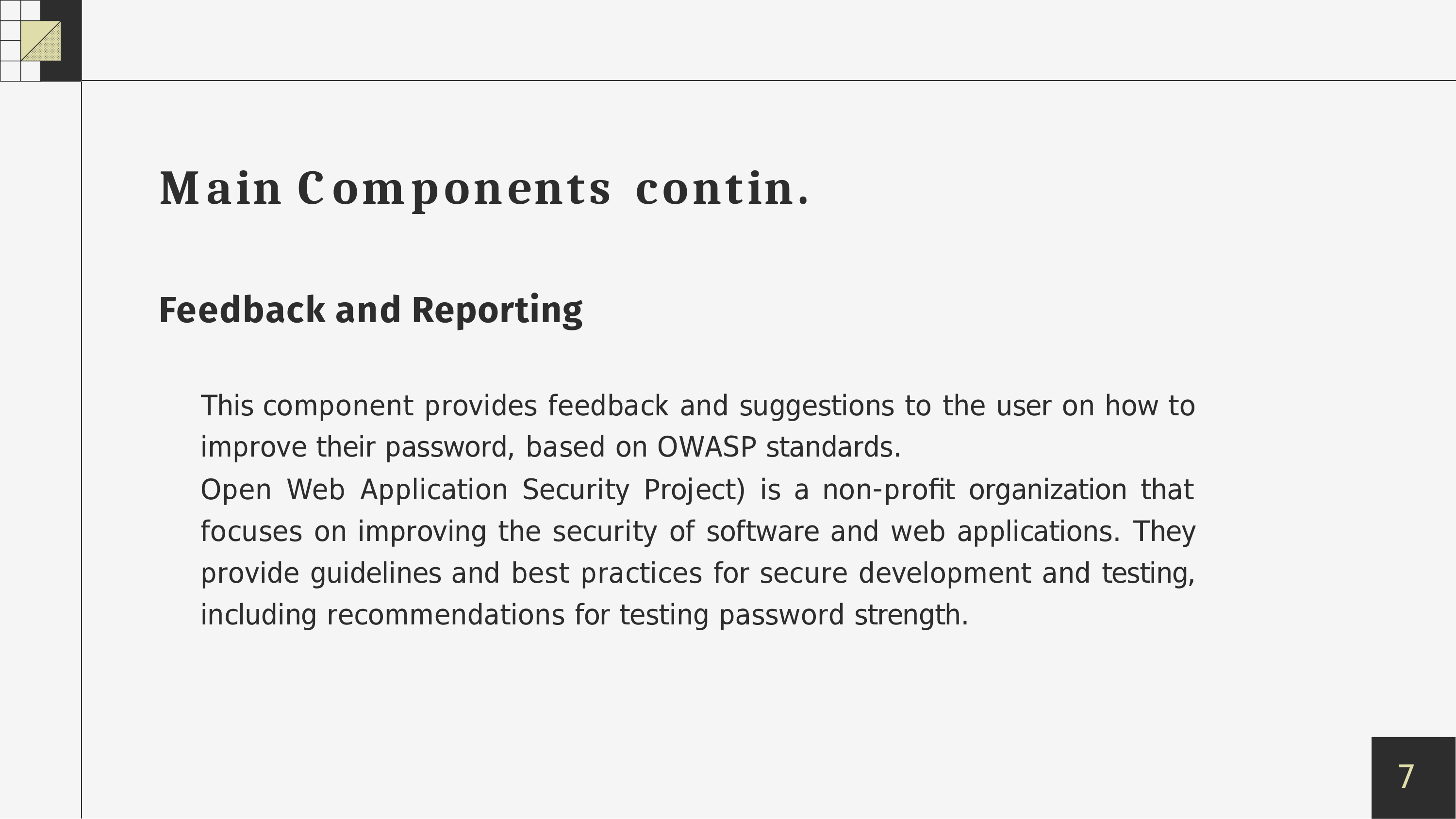

# Main Components	contin.
Feedback and Reporting

This component provides feedback and suggestions to the user on how to  improve their password, based on OWASP standards.
Open Web Application Security Project) is a non-profit organization that  focuses on improving the security of software and web applications. They  provide guidelines and best practices for secure development and testing,  including recommendations for testing password strength.
7